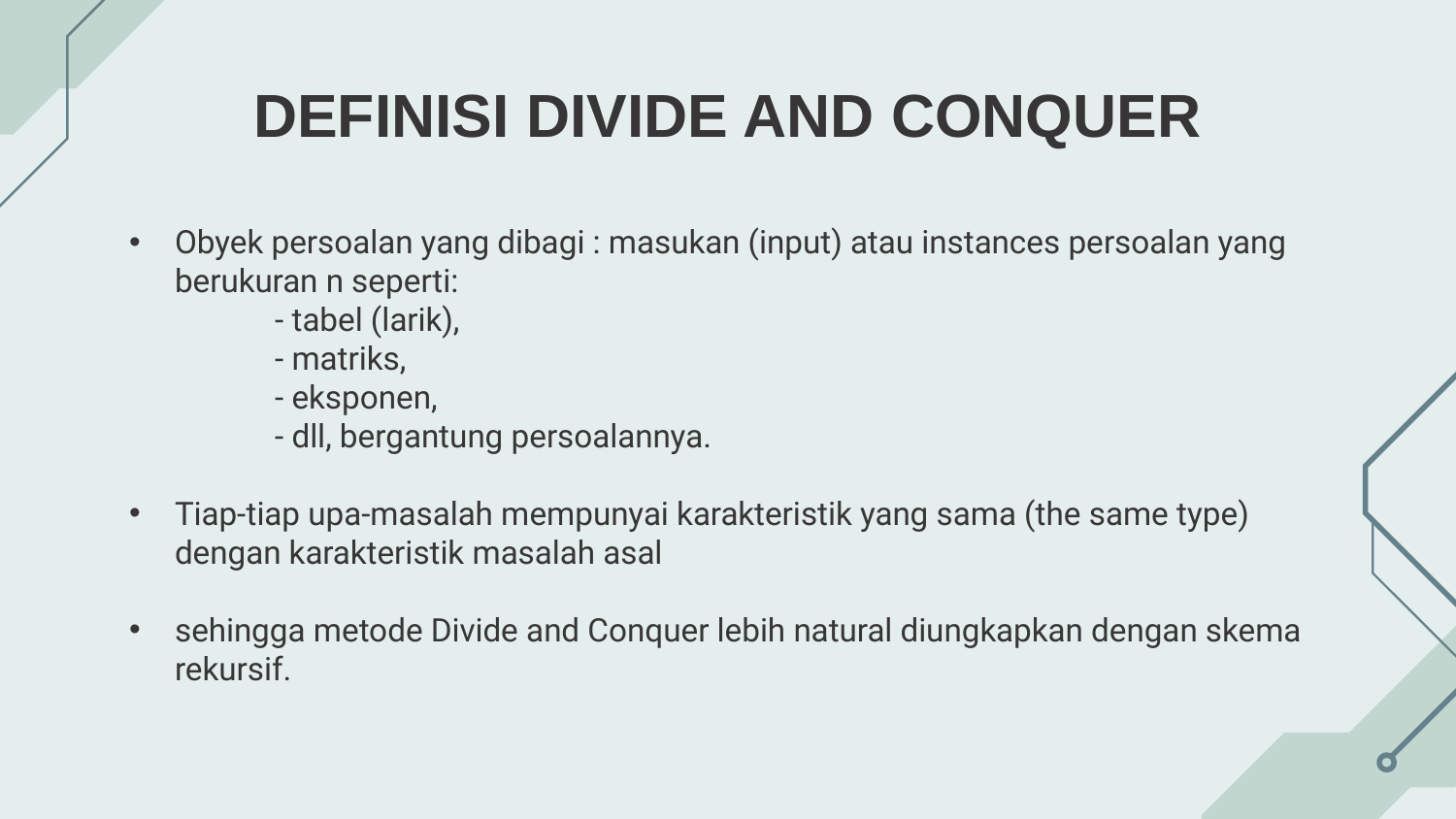

# DEFINISI DIVIDE AND CONQUER
Obyek persoalan yang dibagi : masukan (input) atau instances persoalan yang berukuran n seperti:
	- tabel (larik),
	- matriks,
	- eksponen,
	- dll, bergantung persoalannya.

Tiap-tiap upa-masalah mempunyai karakteristik yang sama (the same type) dengan karakteristik masalah asal

sehingga metode Divide and Conquer lebih natural diungkapkan dengan skema rekursif.